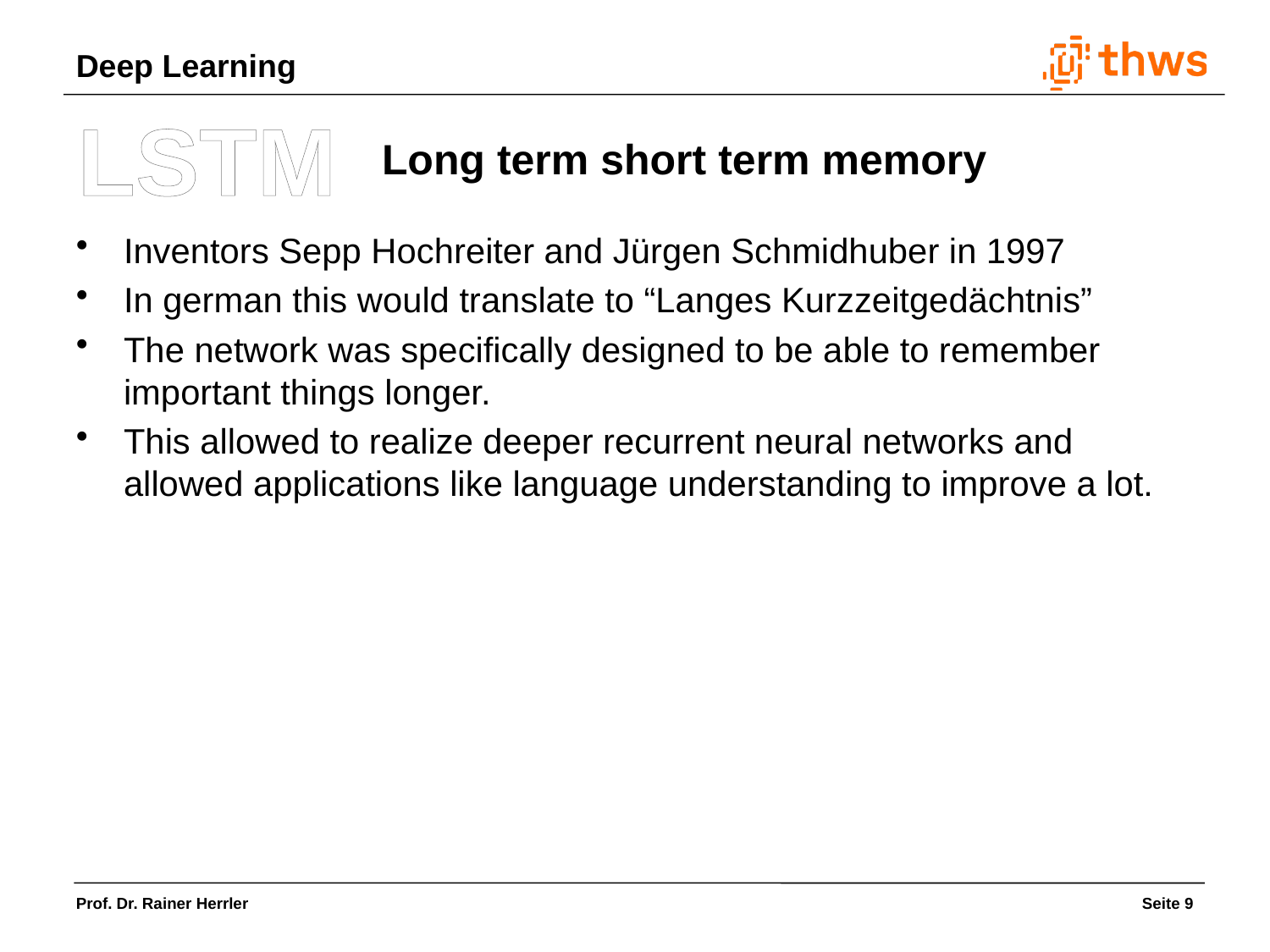

LSTM
Long term short term memory
Inventors Sepp Hochreiter and Jürgen Schmidhuber in 1997
In german this would translate to “Langes Kurzzeitgedächtnis”
The network was specifically designed to be able to remember important things longer.
This allowed to realize deeper recurrent neural networks and allowed applications like language understanding to improve a lot.